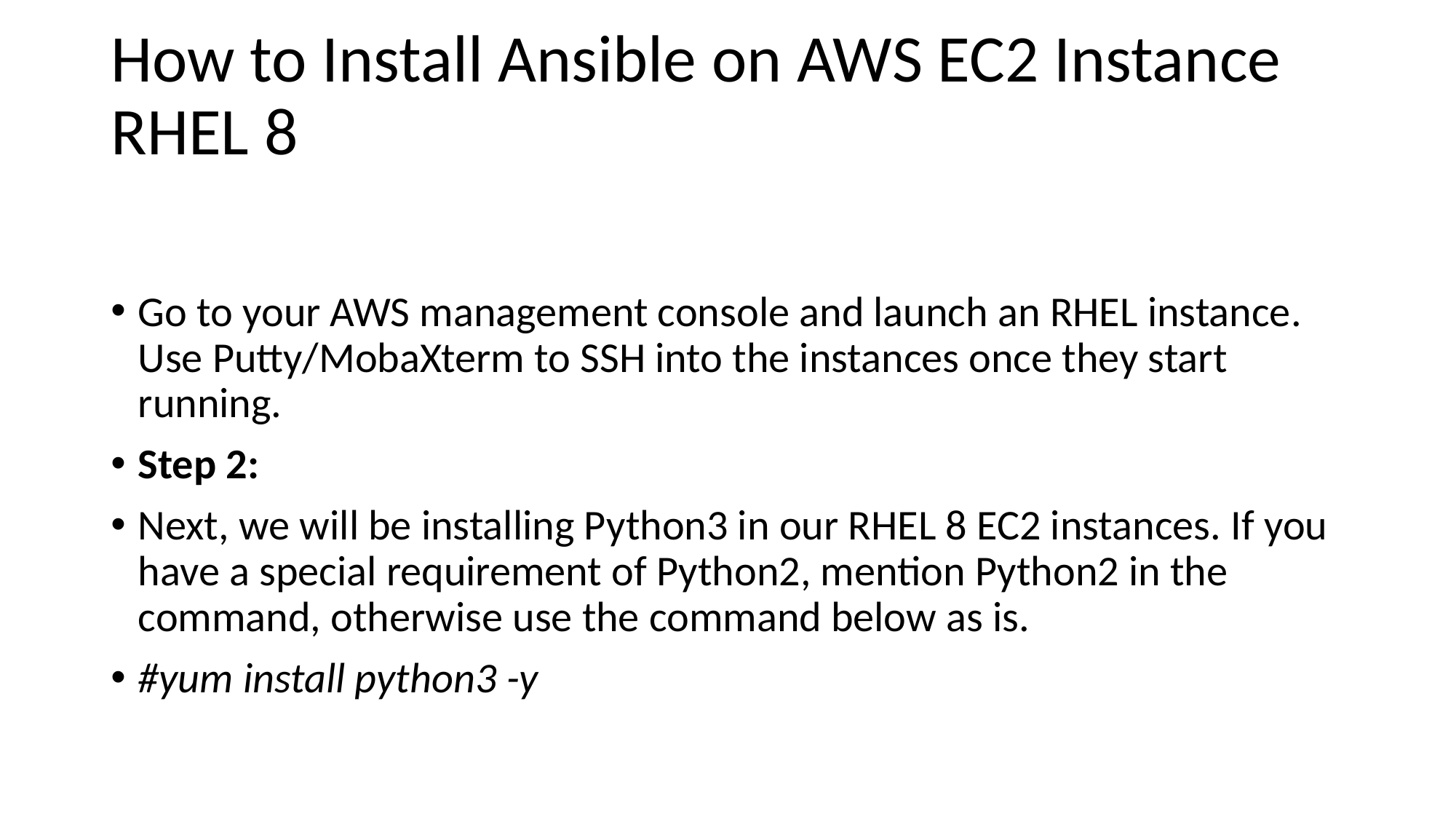

# How to Install Ansible on AWS EC2 Instance RHEL 8

Go to your AWS management console and launch an RHEL instance. Use Putty/MobaXterm to SSH into the instances once they start running.
Step 2:
Next, we will be installing Python3 in our RHEL 8 EC2 instances. If you have a special requirement of Python2, mention Python2 in the command, otherwise use the command below as is.
#yum install python3 -y